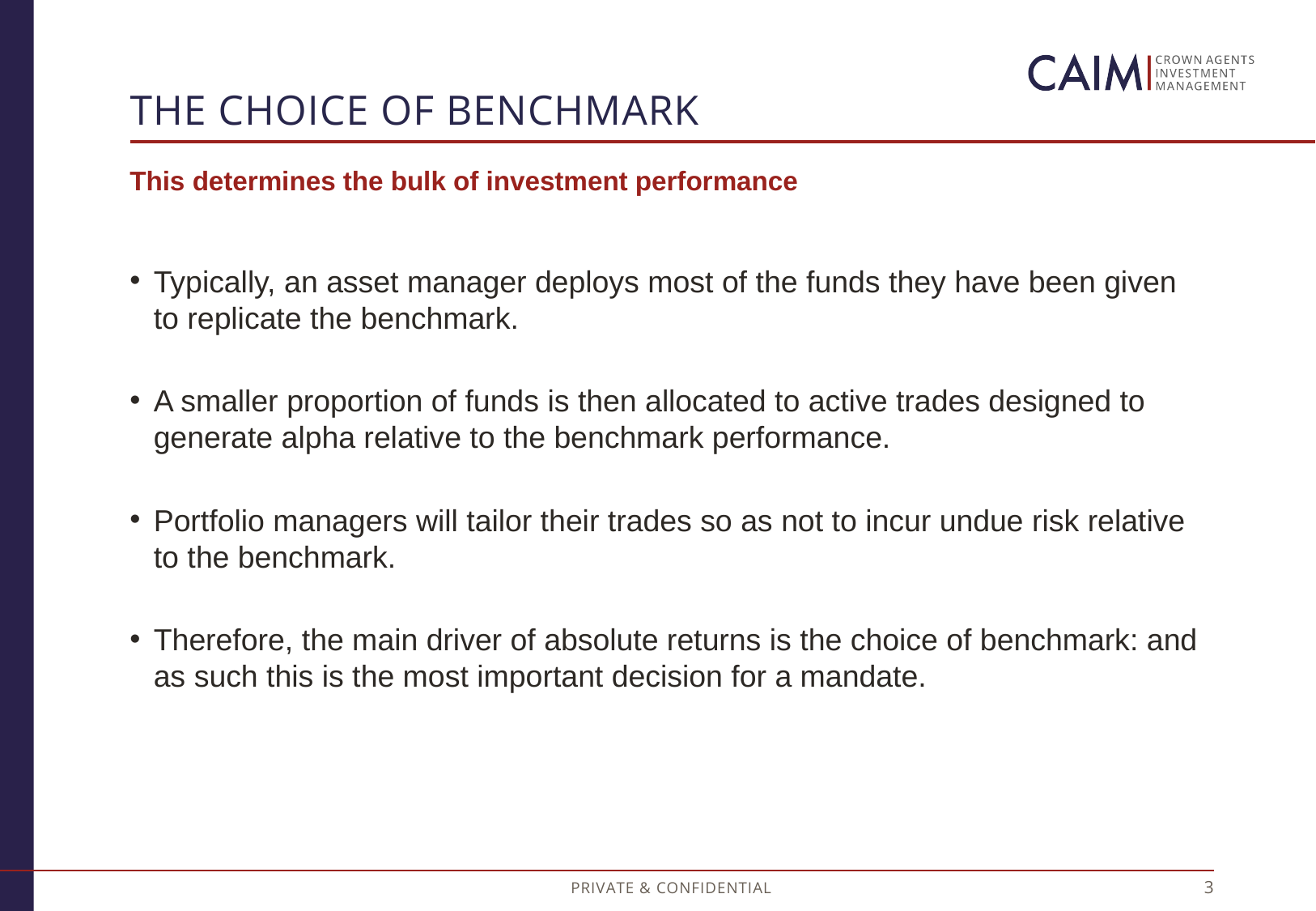

# The choice of benchmark
This determines the bulk of investment performance

Typically, an asset manager deploys most of the funds they have been given to replicate the benchmark.

A smaller proportion of funds is then allocated to active trades designed to generate alpha relative to the benchmark performance.

Portfolio managers will tailor their trades so as not to incur undue risk relative to the benchmark.

Therefore, the main driver of absolute returns is the choice of benchmark: and as such this is the most important decision for a mandate.